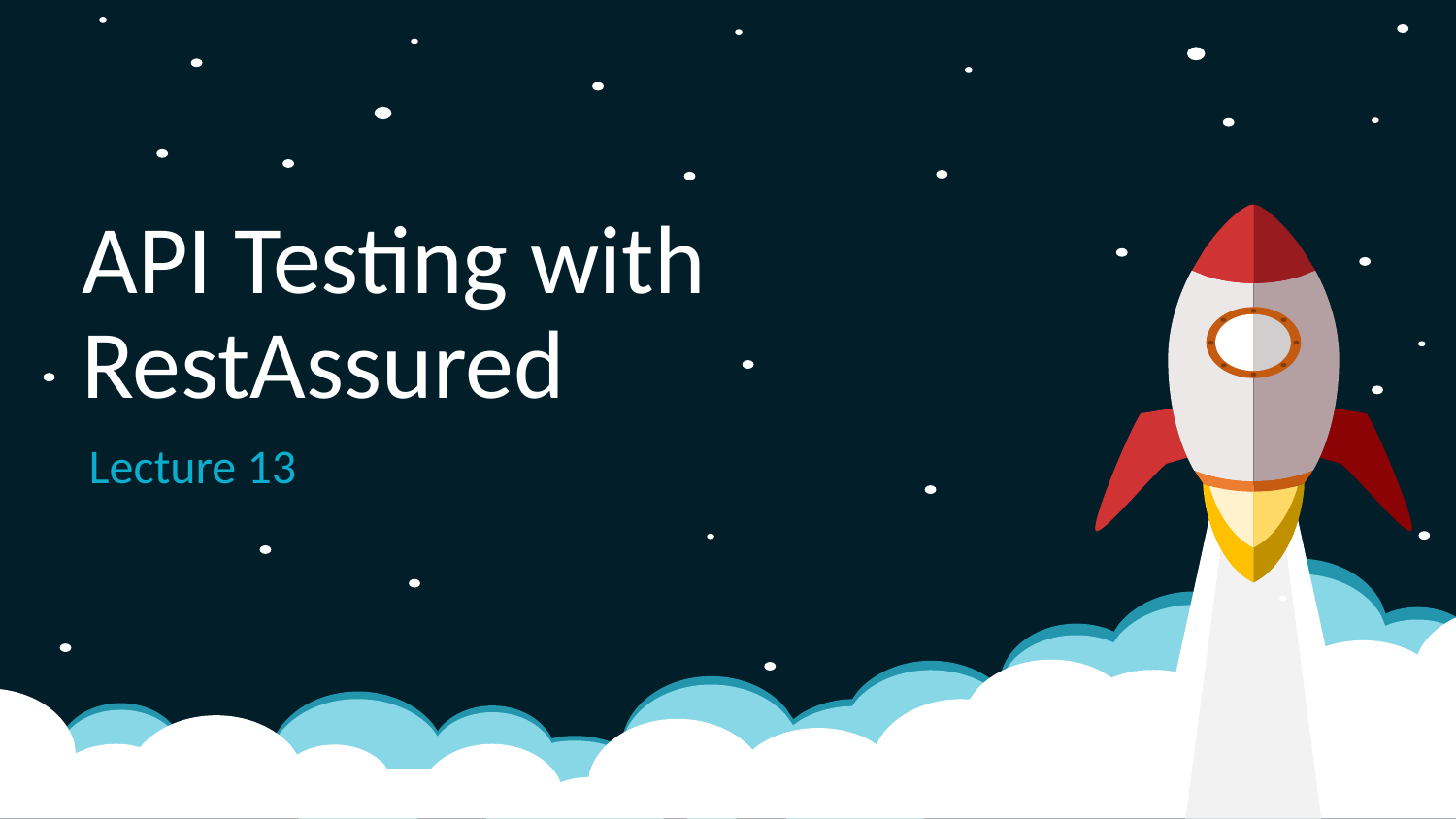

# API Testing with RestAssured
Lecture 13